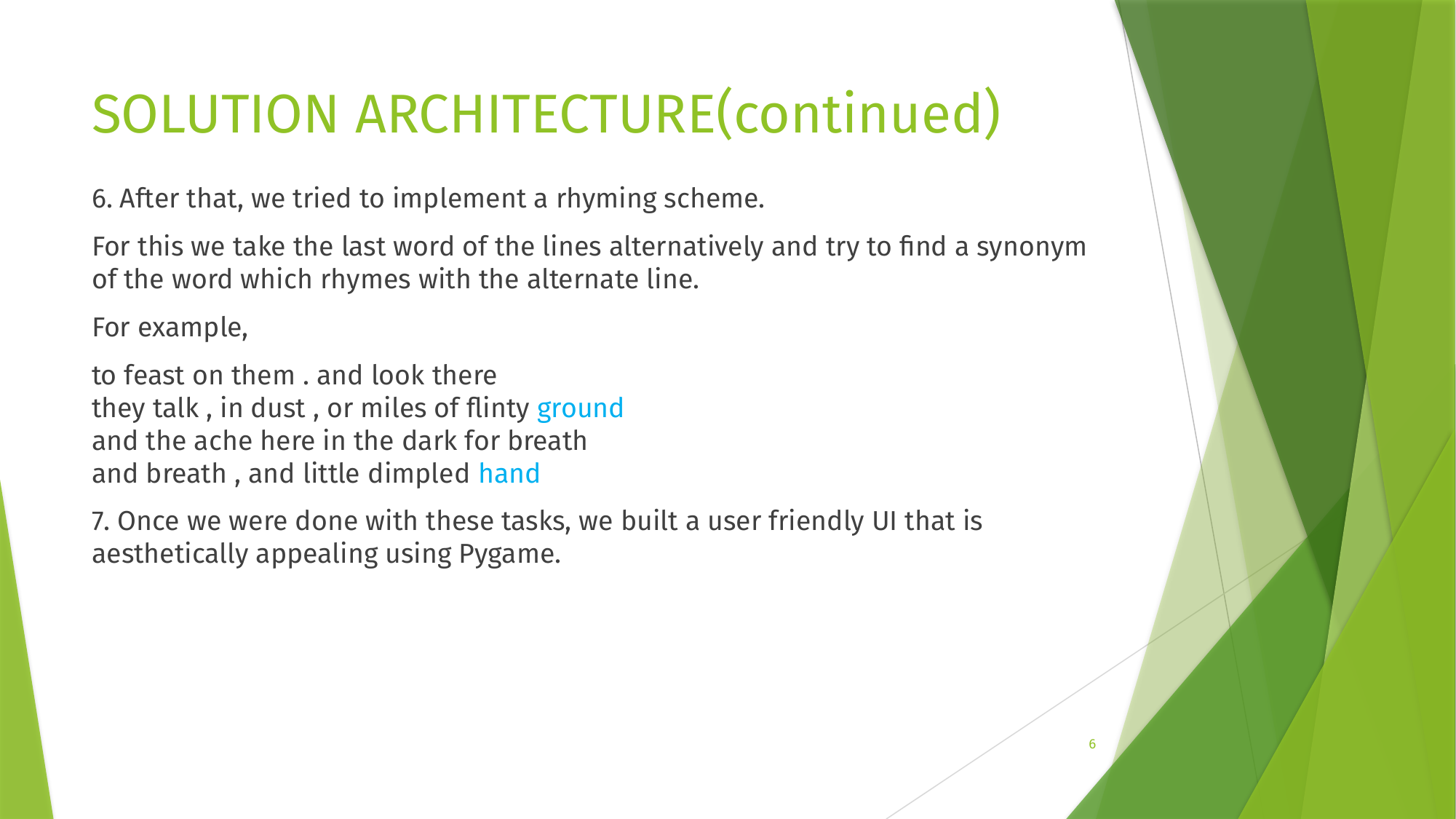

# SOLUTION ARCHITECTURE(continued)
6. After that, we tried to implement a rhyming scheme.
For this we take the last word of the lines alternatively and try to find a synonym of the word which rhymes with the alternate line.
For example,
to feast on them . and look there
they talk , in dust , or miles of flinty ground
and the ache here in the dark for breath
and breath , and little dimpled hand
7. Once we were done with these tasks, we built a user friendly UI that is aesthetically appealing using Pygame.
6